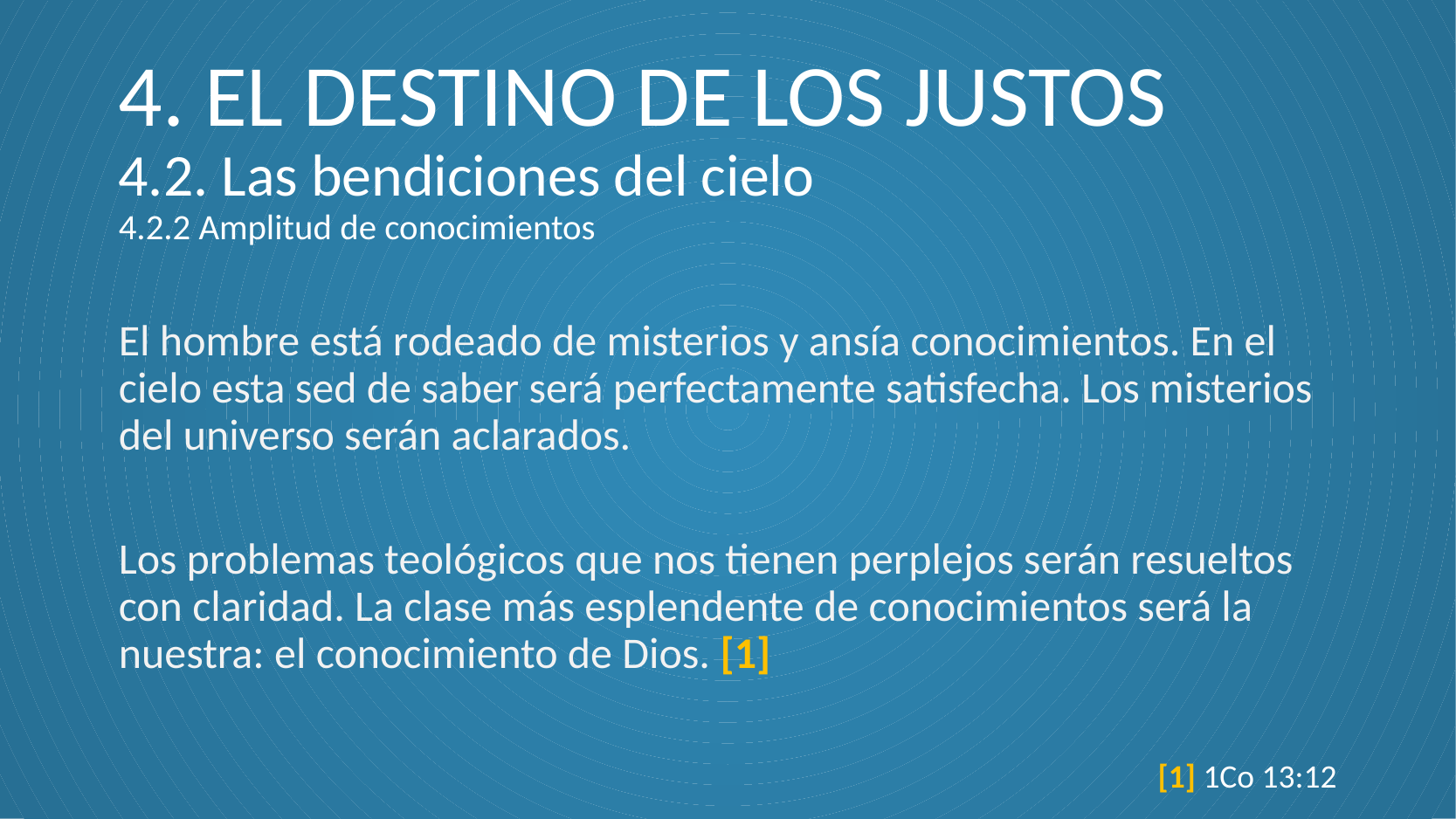

# 4. EL DESTINO DE LOS JUSTOS 4.2. Las bendiciones del cielo 4.2.2 Amplitud de conocimientos
El hombre está rodeado de misterios y ansía conocimientos. En el cielo esta sed de saber será perfectamente satisfecha. Los misterios del universo serán aclarados.

Los problemas teológicos que nos tienen perplejos serán resueltos con claridad. La clase más esplendente de conocimientos será la nuestra: el conocimiento de Dios. [1]
[1] 1Co 13:12